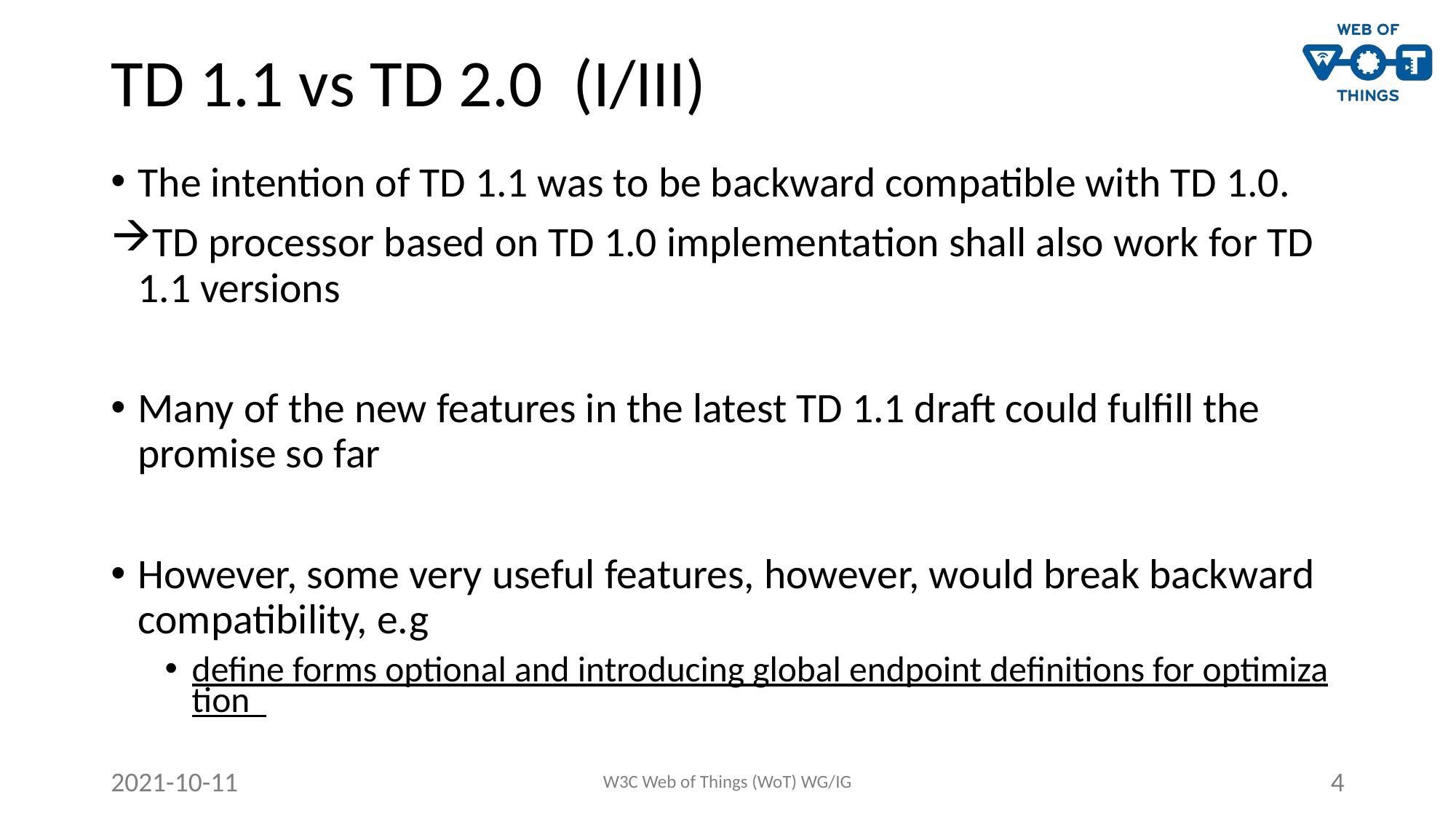

# TD 1.1 vs TD 2.0  (I/III)
The intention of TD 1.1 was to be backward compatible with TD 1.0.
TD processor based on TD 1.0 implementation shall also work for TD 1.1 versions

Many of the new features in the latest TD 1.1 draft could fulfill the promise so far

However, some very useful features, however, would break backward compatibility, e.g
define forms optional and introducing global endpoint definitions for optimization

2021-10-11
W3C Web of Things (WoT) WG/IG
4